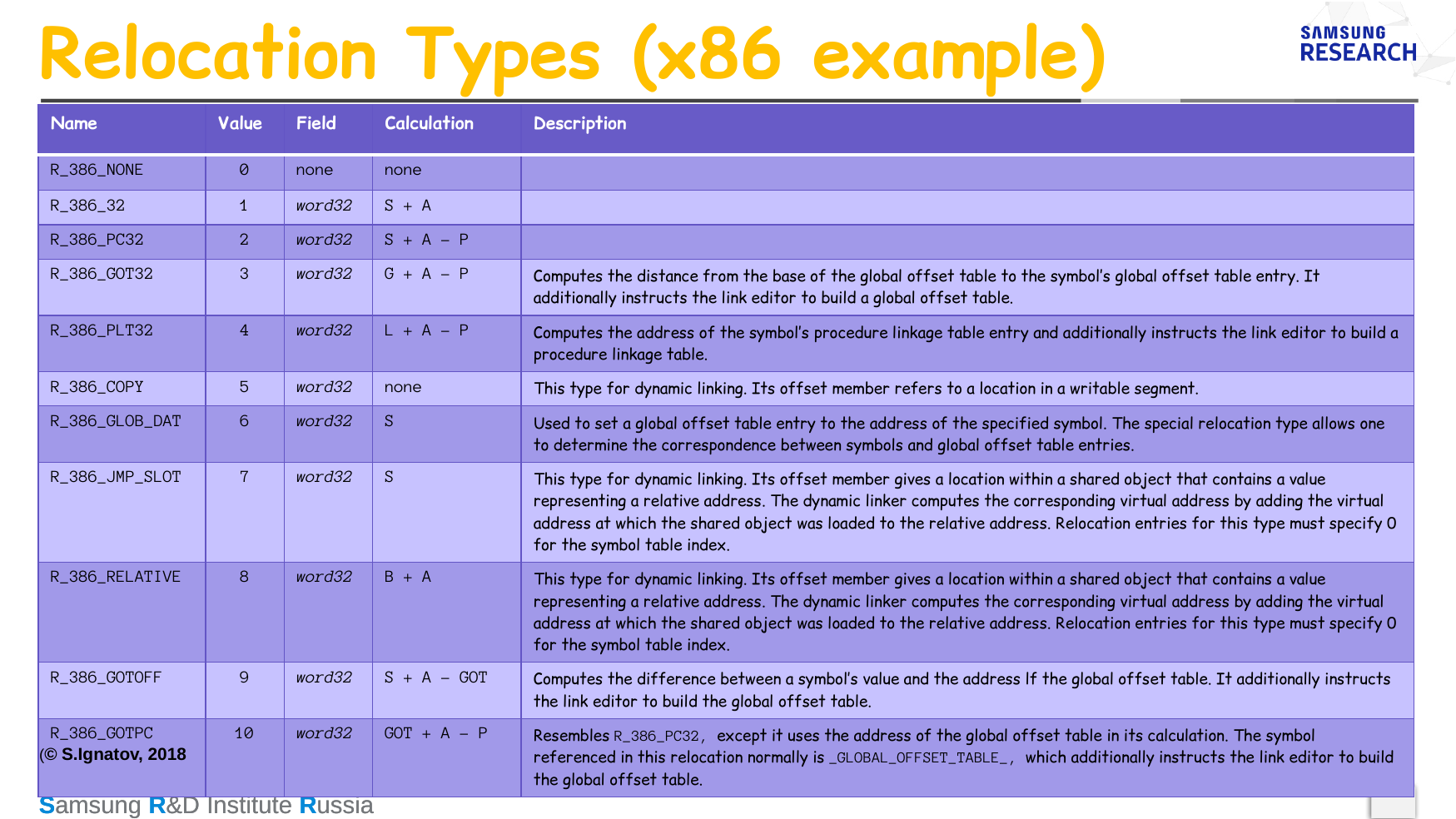

# Relocation Types (x86 example)
| Name | Value | Field | Calculation | Description |
| --- | --- | --- | --- | --- |
| R\_386\_NONE | 0 | none | none |  |
| R\_386\_32 | 1 | word32 | S + A |  |
| R\_386\_PC32 | 2 | word32 | S + A - P |  |
| R\_386\_GOT32 | 3 | word32 | G + A - P | Computes the distance from the base of the global offset table to the symbol’s global offset table entry. It additionally instructs the link editor to build a global offset table. |
| R\_386\_PLT32 | 4 | word32 | L + A - P | Computes the address of the symbol’s procedure linkage table entry and additionally instructs the link editor to build a procedure linkage table. |
| R\_386\_COPY | 5 | word32 | none | This type for dynamic linking. Its offset member refers to a location in a writable segment. |
| R\_386\_GLOB\_DAT | 6 | word32 | S | Used to set a global offset table entry to the address of the specified symbol. The special relocation type allows one to determine the correspondence between symbols and global offset table entries. |
| R\_386\_JMP\_SLOT | 7 | word32 | S | This type for dynamic linking. Its offset member gives a location within a shared object that contains a value representing a relative address. The dynamic linker computes the corresponding virtual address by adding the virtual address at which the shared object was loaded to the relative address. Relocation entries for this type must specify 0 for the symbol table index. |
| R\_386\_RELATIVE | 8 | word32 | B + A | This type for dynamic linking. Its offset member gives a location within a shared object that contains a value representing a relative address. The dynamic linker computes the corresponding virtual address by adding the virtual address at which the shared object was loaded to the relative address. Relocation entries for this type must specify 0 for the symbol table index. |
| R\_386\_GOTOFF | 9 | word32 | S + A - GOT | Computes the difference between a symbol’s value and the address lf the global offset table. It additionally instructs the link editor to build the global offset table. |
| R\_386\_GOTPC | 10 | word32 | GOT + A - P | Resembles R\_386\_PC32, except it uses the address of the global offset table in its calculation. The symbol referenced in this relocation normally is \_GLOBAL\_OFFSET\_TABLE\_, which additionally instructs the link editor to build the global offset table. |
(© S.Ignatov, 2018